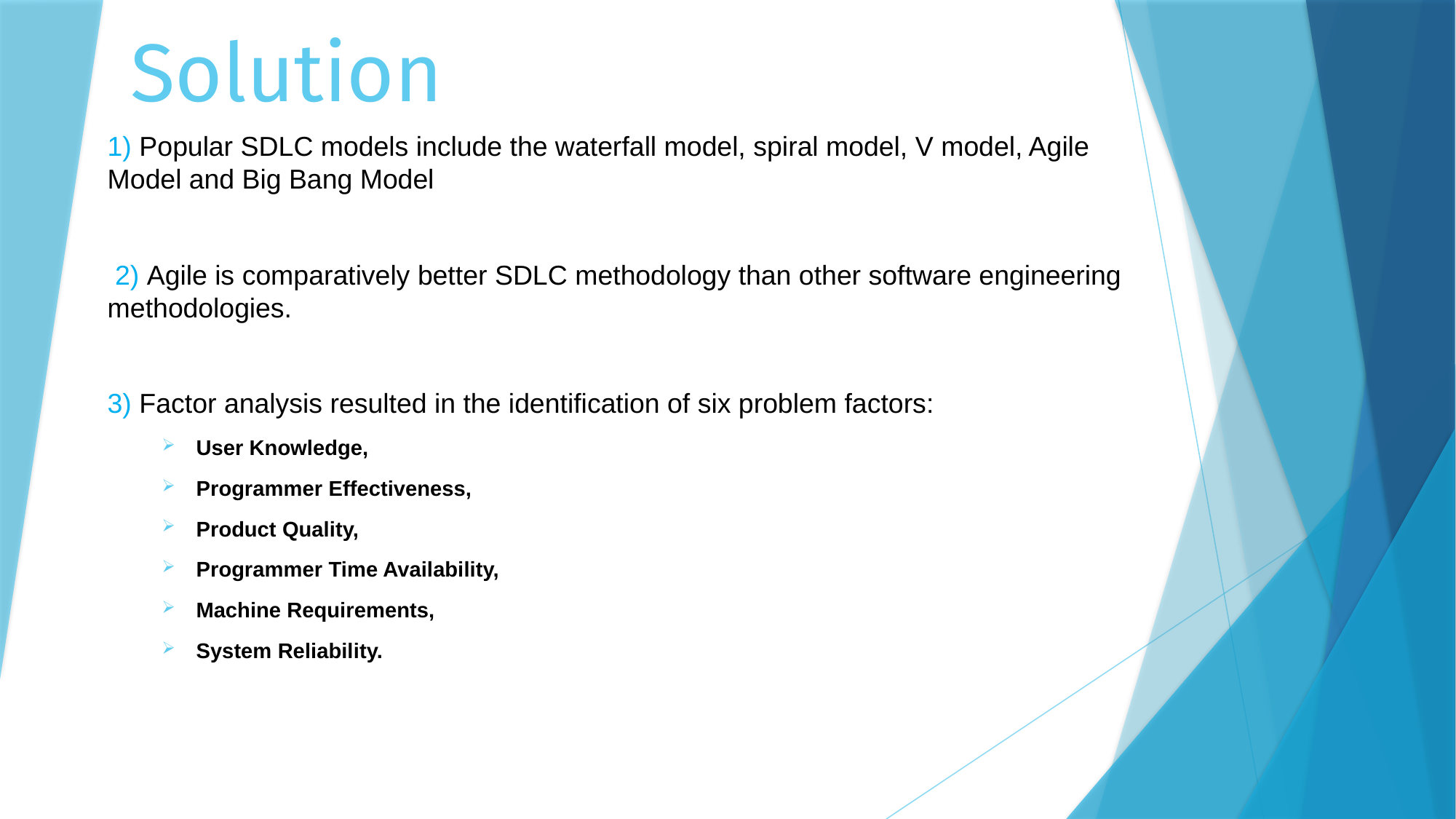

# Solution
1) Popular SDLC models include the waterfall model, spiral model, V model, Agile Model and Big Bang Model

 2) Agile is comparatively better SDLC methodology than other software engineering methodologies.

3) Factor analysis resulted in the identification of six problem factors:
User Knowledge,
Programmer Effectiveness,
Product Quality,
Programmer Time Availability,
Machine Requirements,
System Reliability.